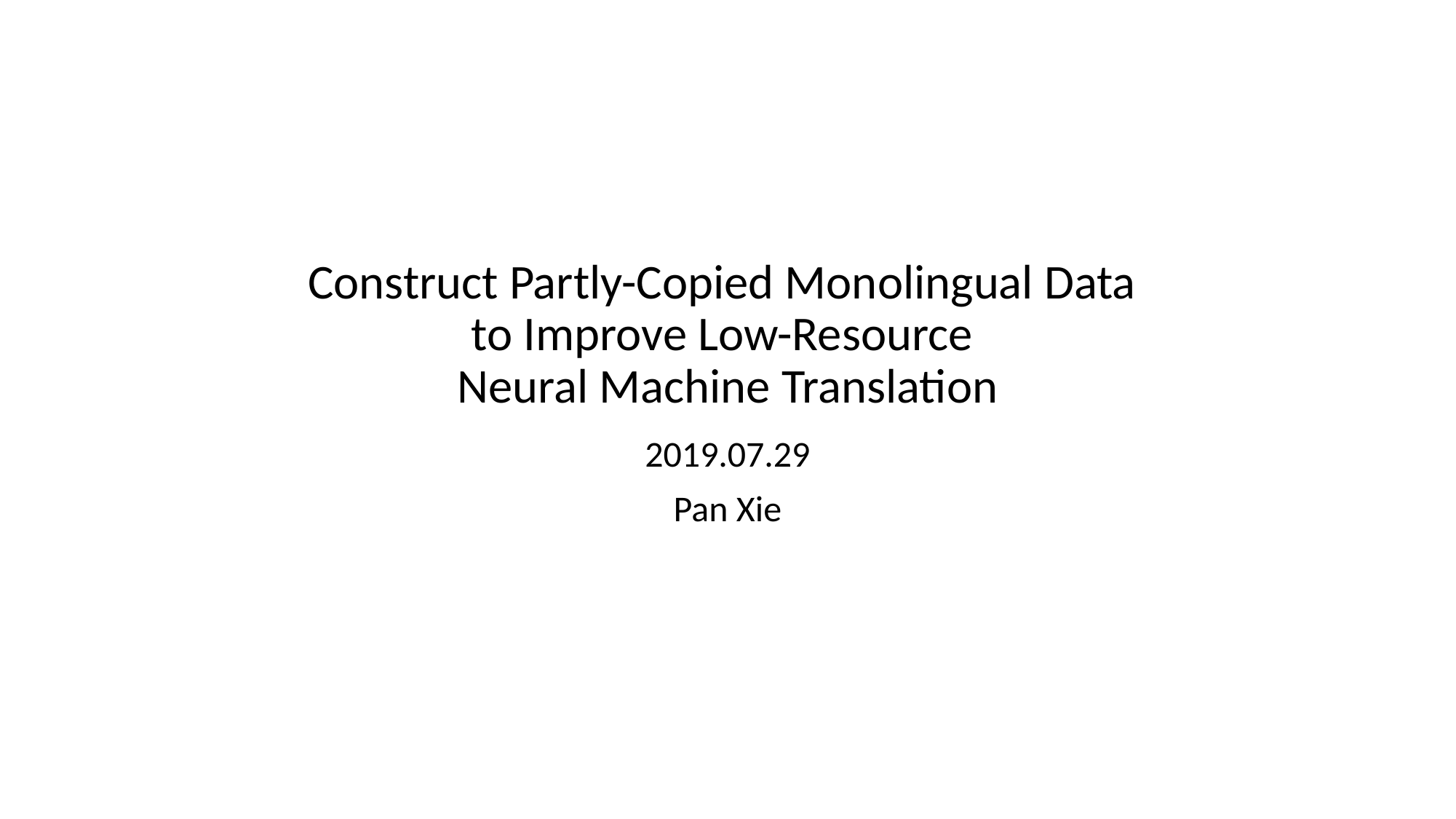

# Construct Partly-Copied Monolingual Data to Improve Low-Resource Neural Machine Translation
2019.07.29
Pan Xie